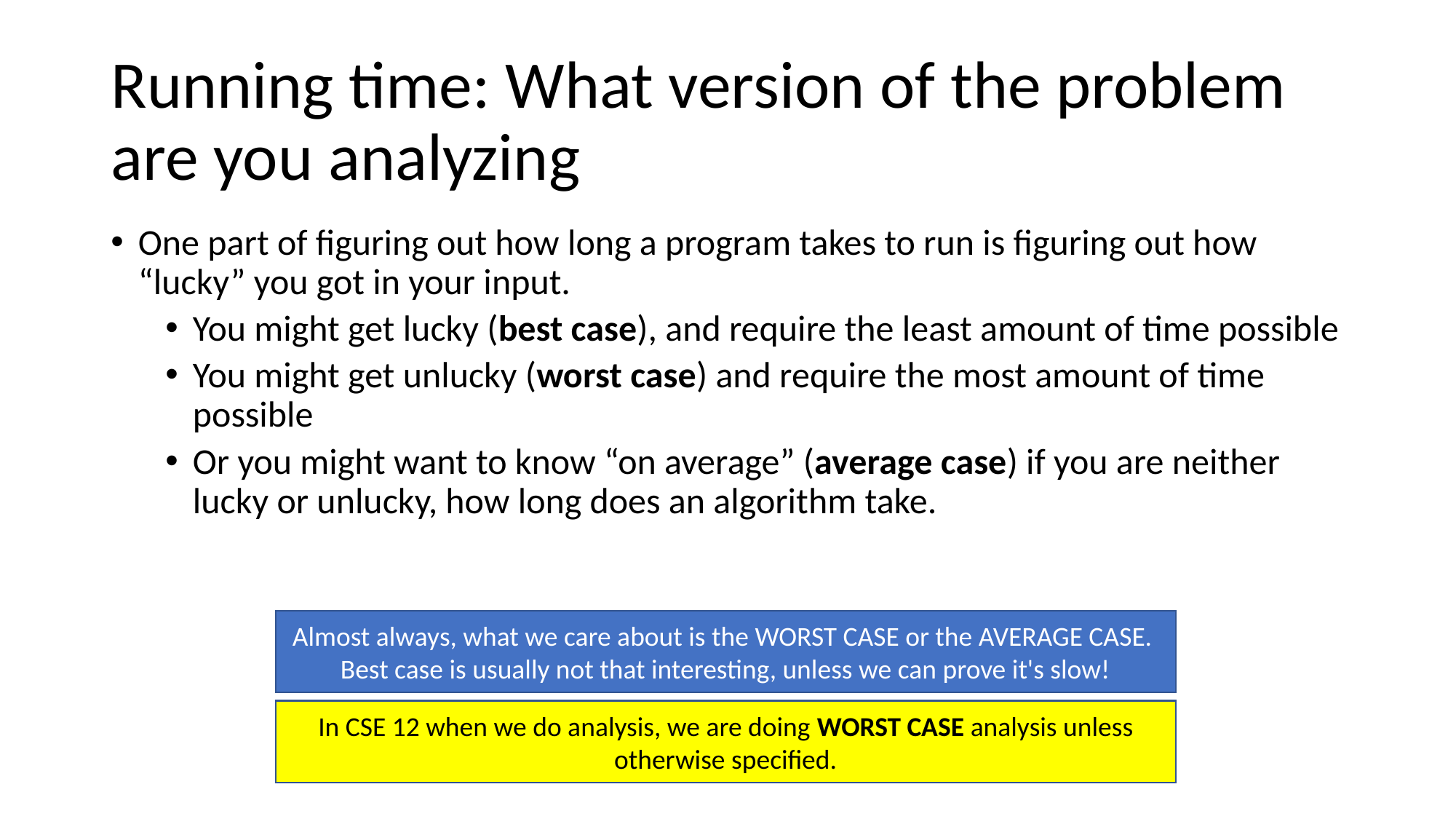

# Running time: What version of the problem are you analyzing
One part of figuring out how long a program takes to run is figuring out how “lucky” you got in your input.
You might get lucky (best case), and require the least amount of time possible
You might get unlucky (worst case) and require the most amount of time possible
Or you might want to know “on average” (average case) if you are neither lucky or unlucky, how long does an algorithm take.
Almost always, what we care about is the WORST CASE or the AVERAGE CASE.  Best case is usually not that interesting, unless we can prove it's slow!
In CSE 12 when we do analysis, we are doing WORST CASE analysis unless otherwise specified.